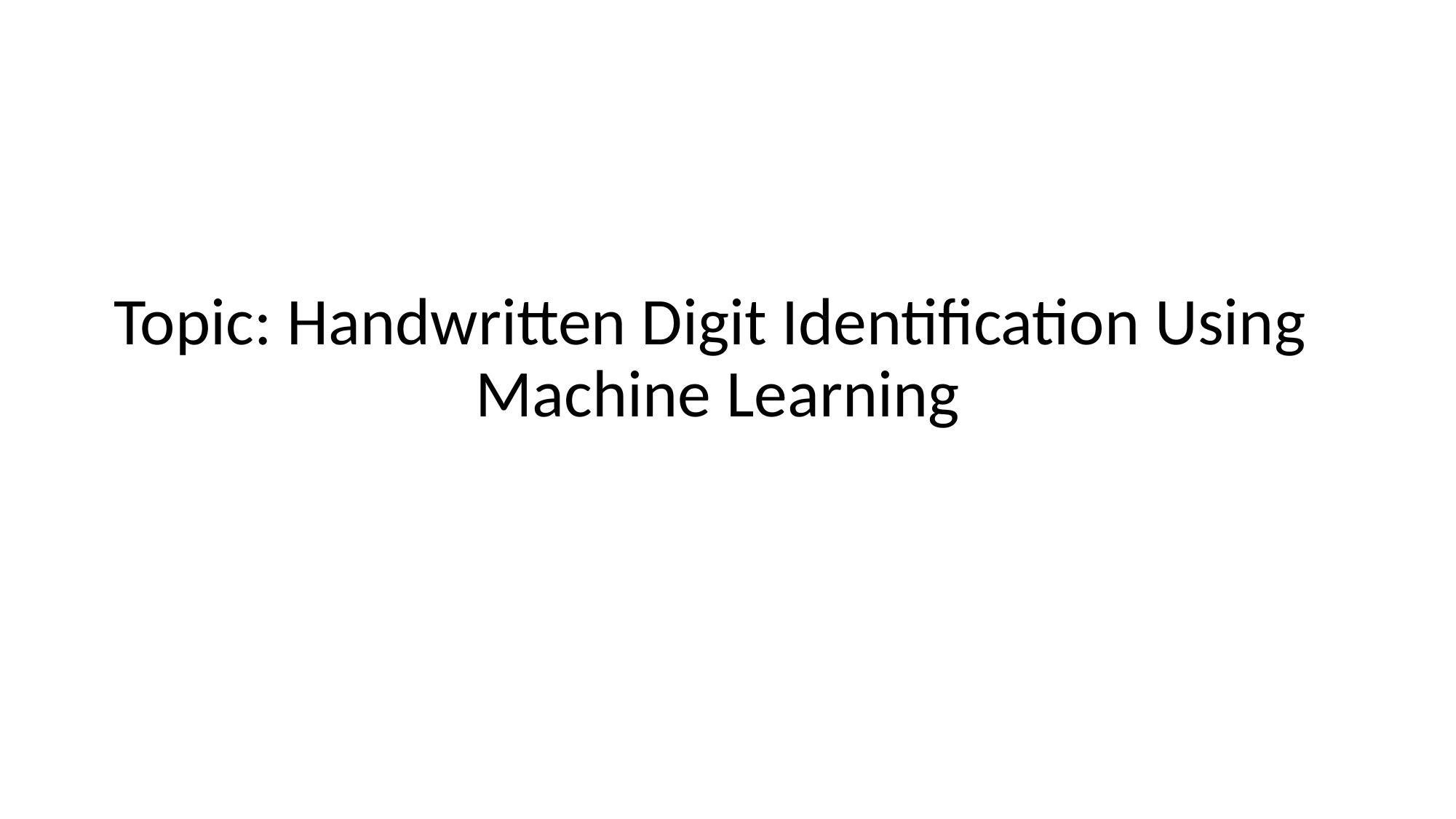

# Topic: Handwritten Digit Identification Using  Machine Learning